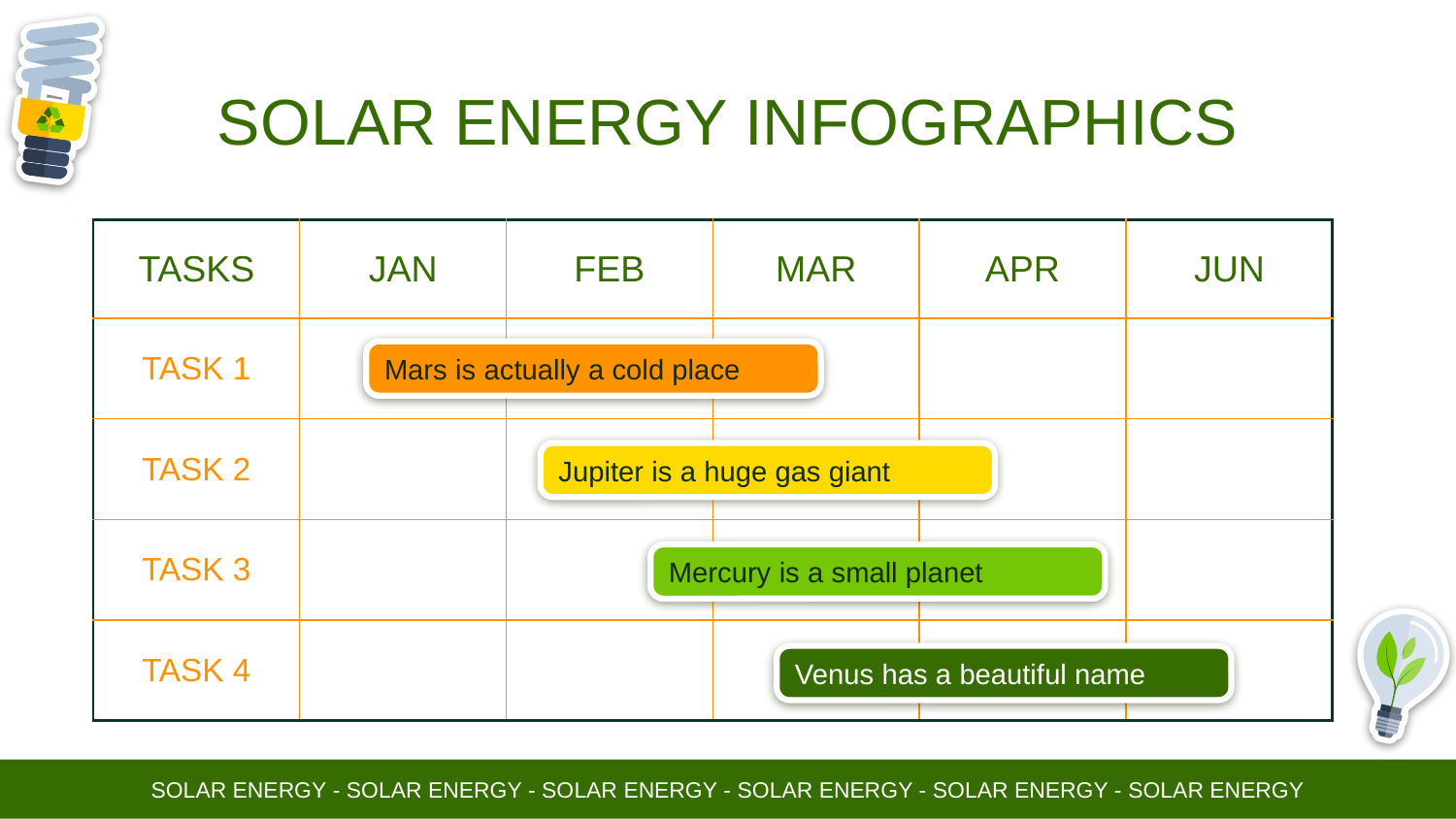

# SOLAR ENERGY INFOGRAPHICS
| TASKS | JAN | FEB | MAR | APR | JUN |
| --- | --- | --- | --- | --- | --- |
| TASK 1 |  |  |  |  |  |
| TASK 2 |  |  |  |  |  |
| TASK 3 |  |  |  |  |  |
| TASK 4 |  |  |  |  |  |
Mars is actually a cold place
Jupiter is a huge gas giant
Mercury is a small planet
Venus has a beautiful name